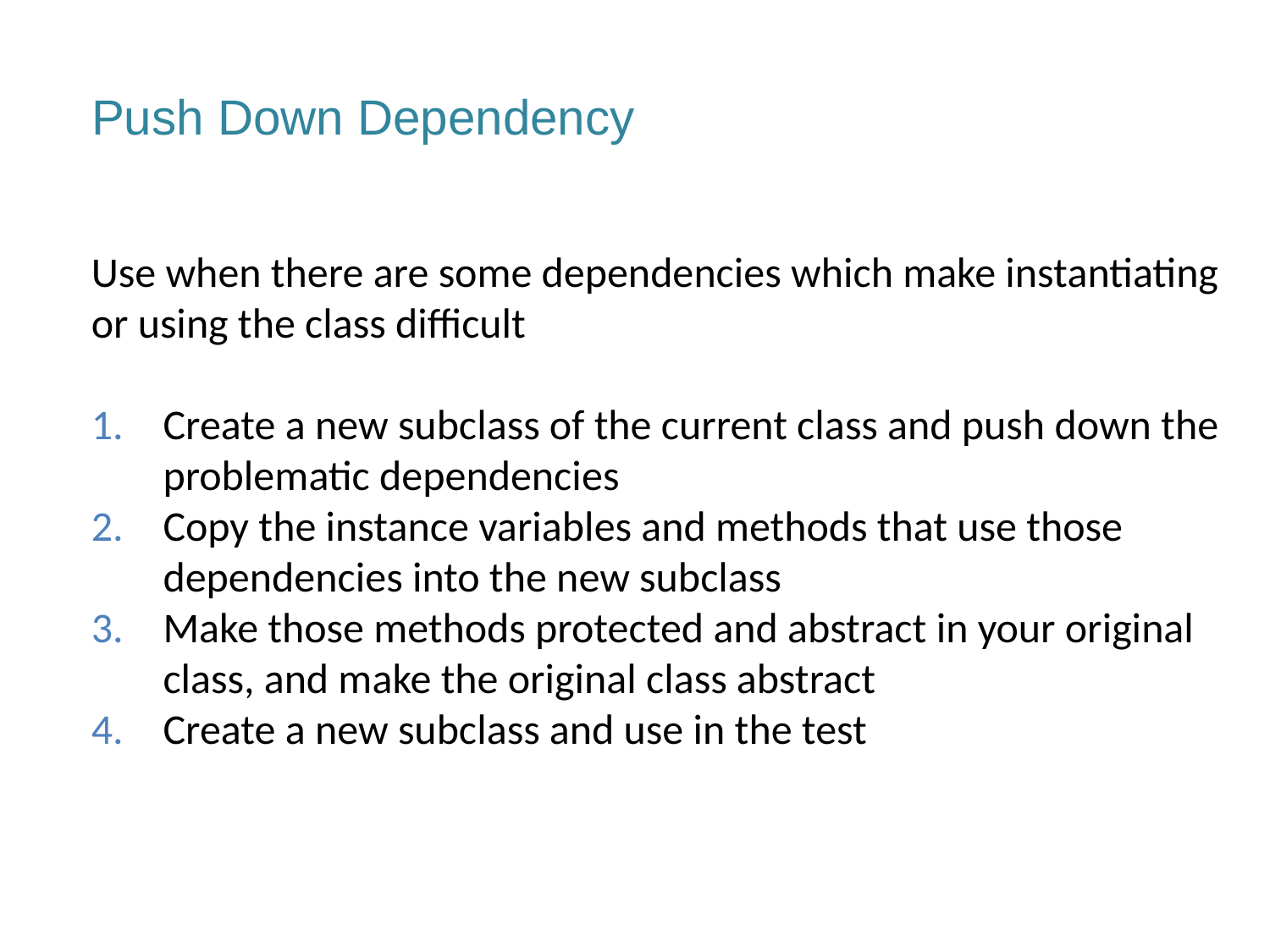

Push Down Dependency
Use when there are some dependencies which make instantiating or using the class difficult

Create a new subclass of the current class and push down the problematic dependencies
Copy the instance variables and methods that use those dependencies into the new subclass
Make those methods protected and abstract in your original class, and make the original class abstract
Create a new subclass and use in the test